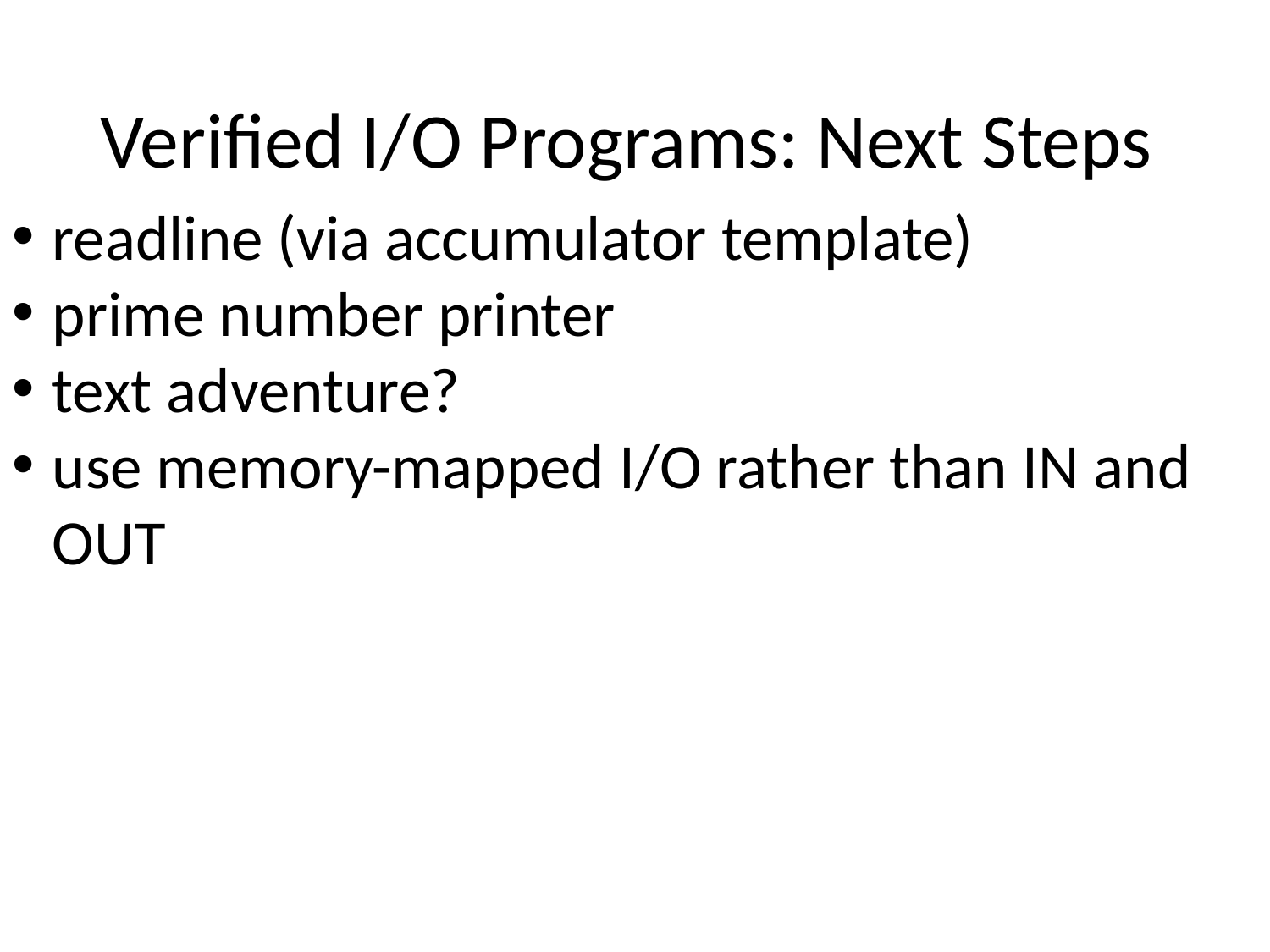

# Verified I/O Programs: Next Steps
readline (via accumulator template)
prime number printer
text adventure?
use memory-mapped I/O rather than IN and OUT